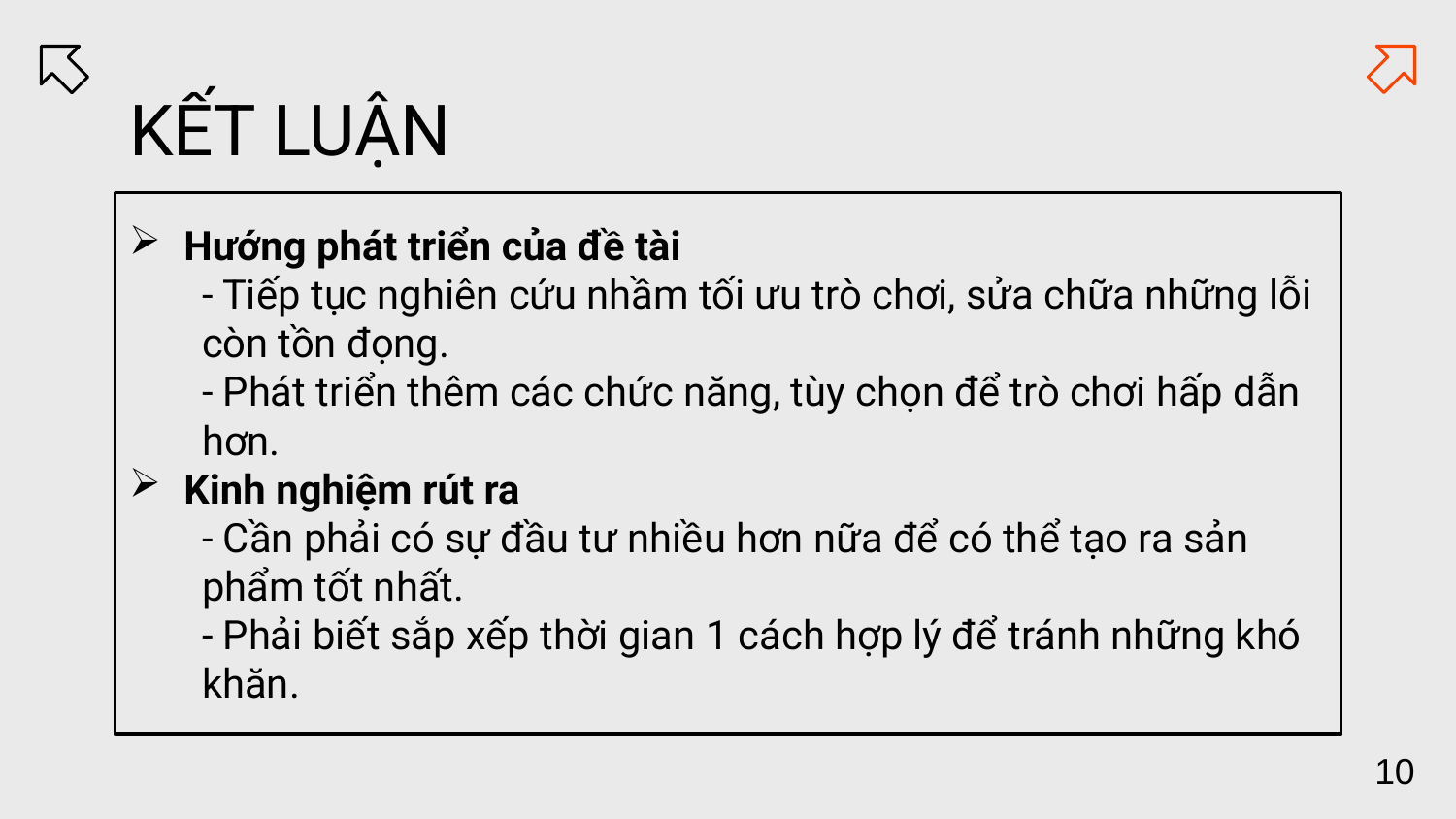

# KẾT LUẬN
Hướng phát triển của đề tài
- Tiếp tục nghiên cứu nhầm tối ưu trò chơi, sửa chữa những lỗi còn tồn đọng.
- Phát triển thêm các chức năng, tùy chọn để trò chơi hấp dẫn hơn.
Kinh nghiệm rút ra
- Cần phải có sự đầu tư nhiều hơn nữa để có thể tạo ra sản phẩm tốt nhất.
- Phải biết sắp xếp thời gian 1 cách hợp lý để tránh những khó khăn.
10